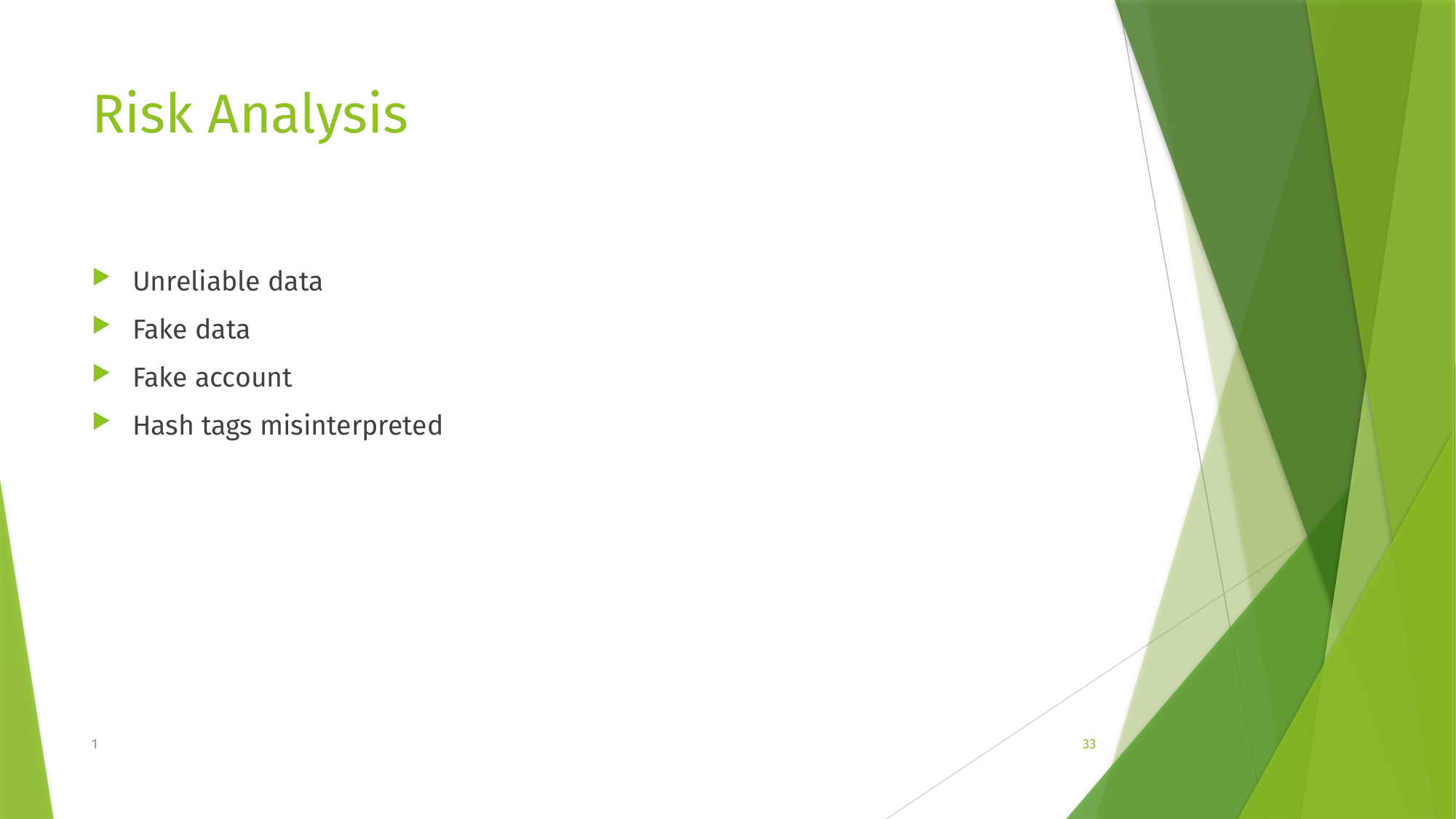

# Risk Analysis
Unreliable data
Fake data
Fake account
Hash tags misinterpreted

1
33